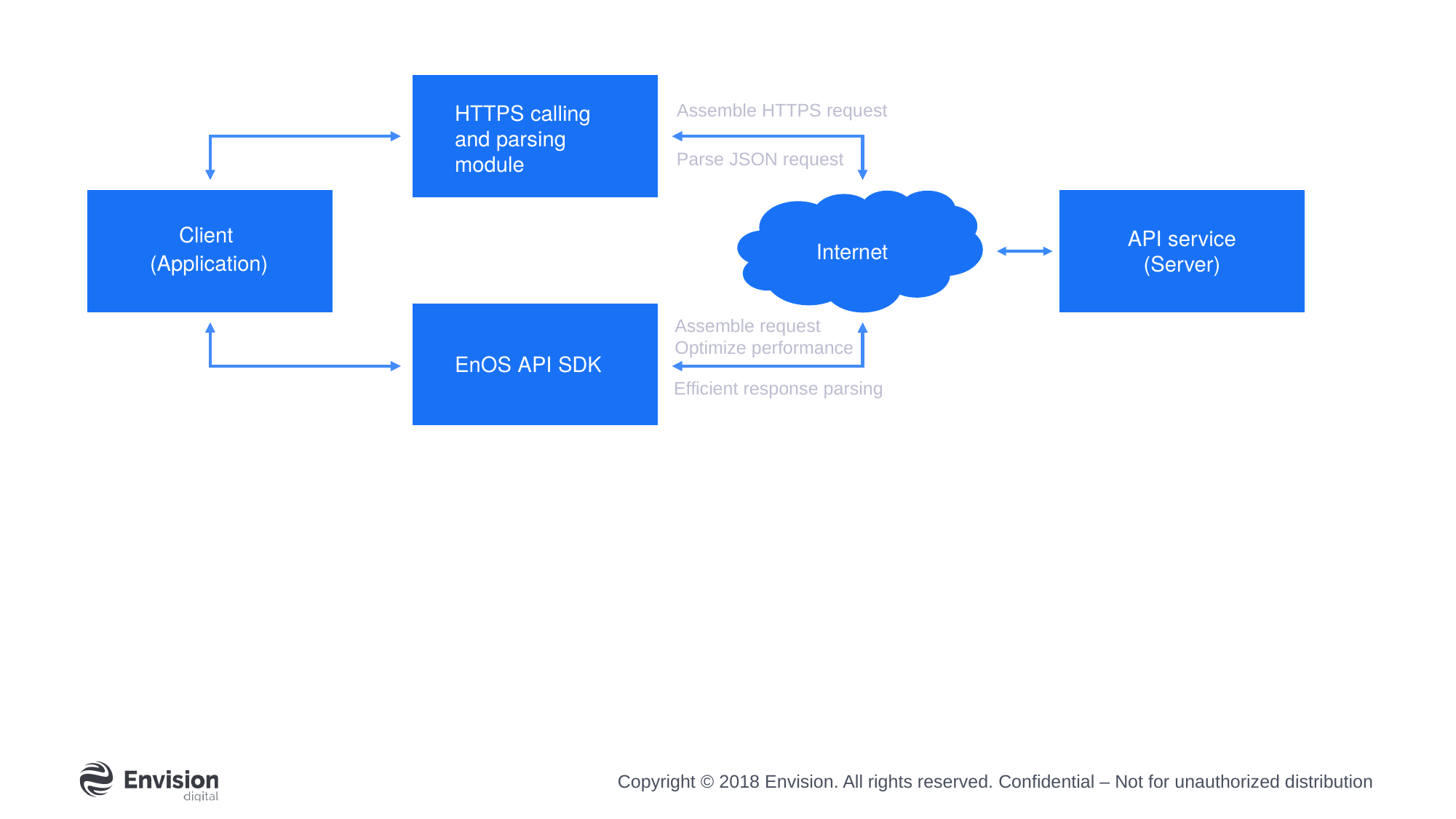

Assemble HTTPS request
HTTPS calling and parsing module
Parse JSON request

Client
(Application)
API service
(Server)
Internet

Assemble request
Optimize performance
EnOS API SDK
Efficient response parsing